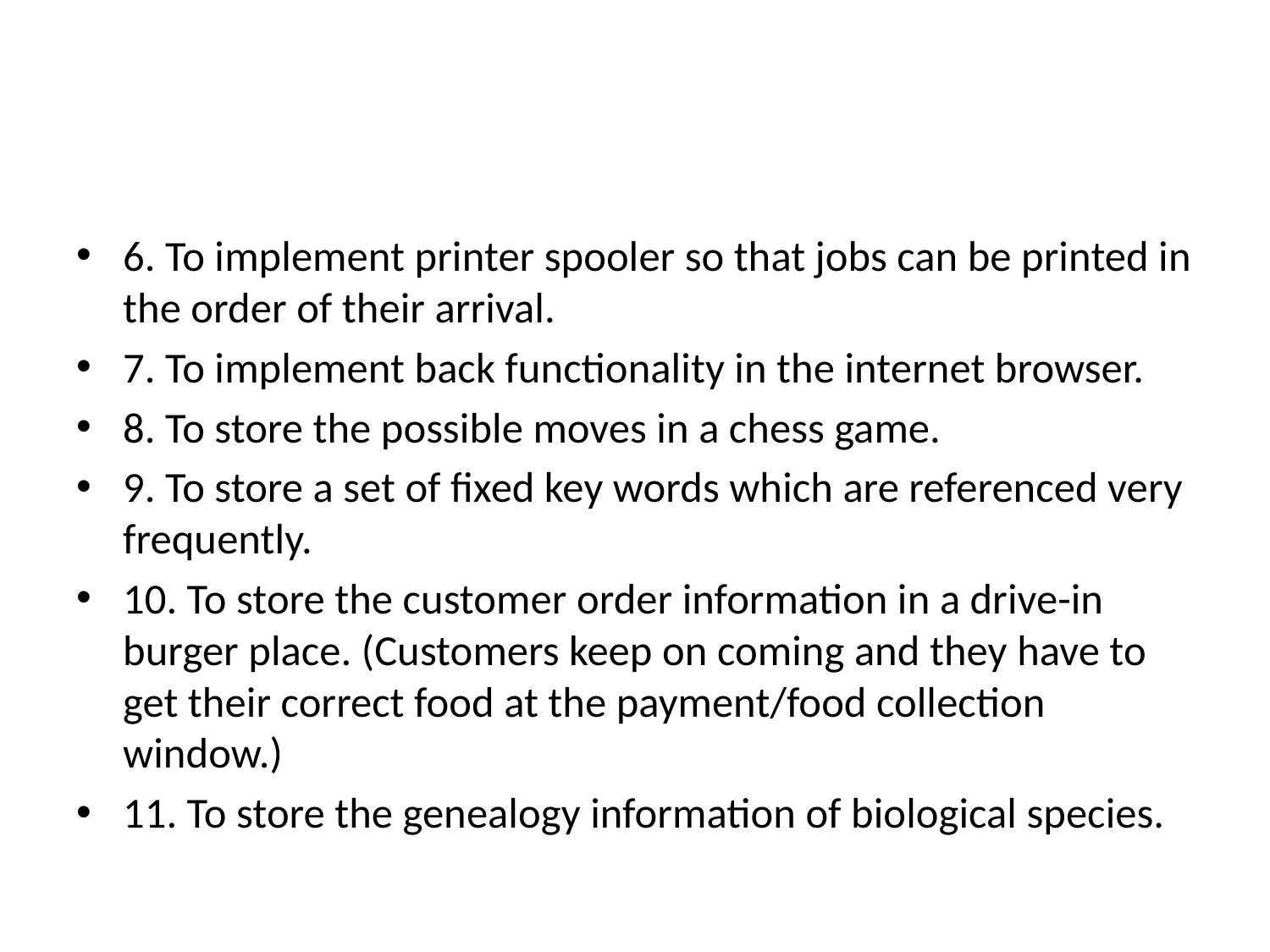

#
6. To implement printer spooler so that jobs can be printed in the order of their arrival.
7. To implement back functionality in the internet browser.
8. To store the possible moves in a chess game.
9. To store a set of fixed key words which are referenced very frequently.
10. To store the customer order information in a drive-in burger place. (Customers keep on coming and they have to get their correct food at the payment/food collection window.)
11. To store the genealogy information of biological species.